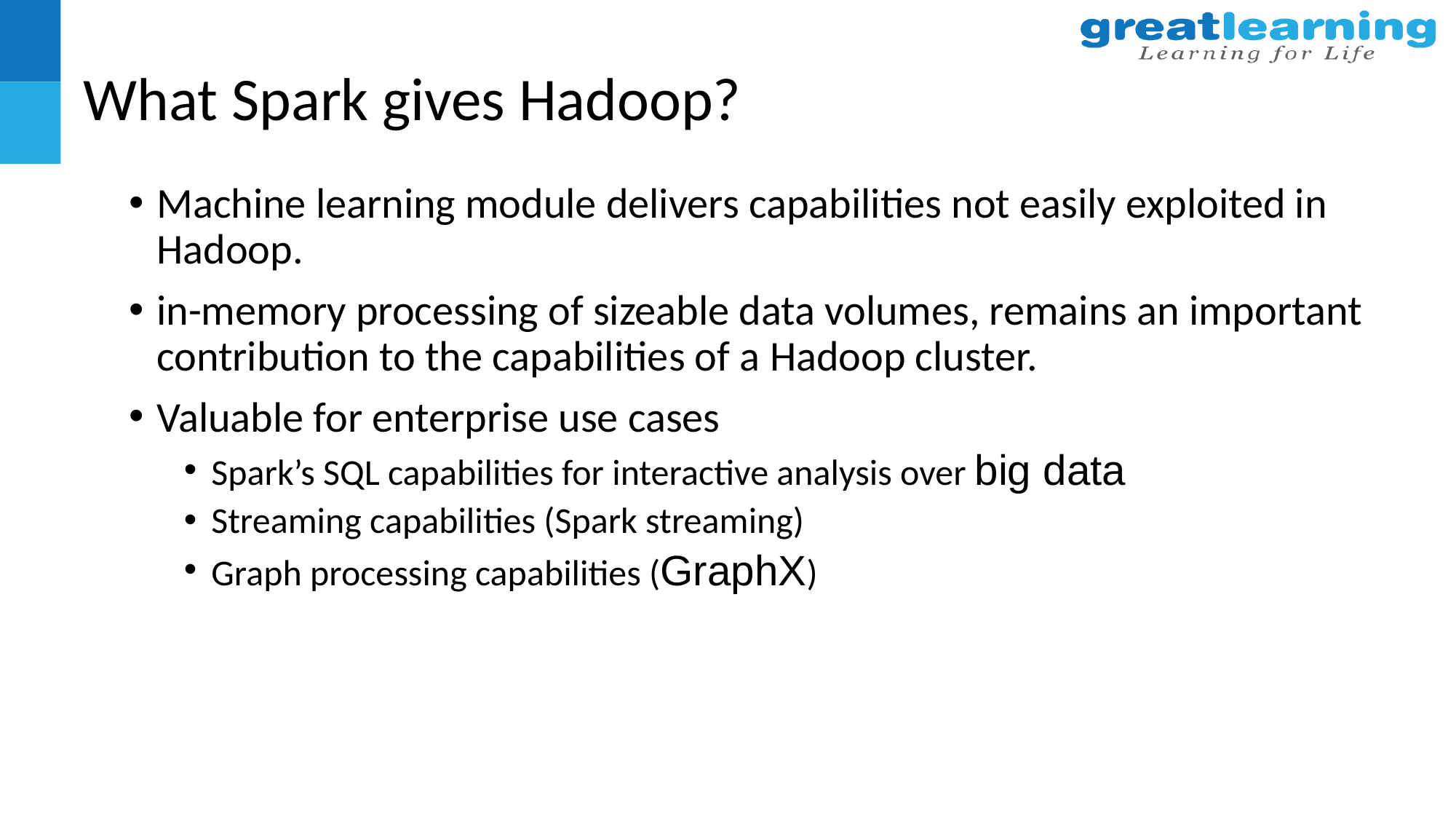

# What Spark gives Hadoop?
Machine learning module delivers capabilities not easily exploited in Hadoop.
in-memory processing of sizeable data volumes, remains an important contribution to the capabilities of a Hadoop cluster.
Valuable for enterprise use cases
Spark’s SQL capabilities for interactive analysis over big data
Streaming capabilities (Spark streaming)
Graph processing capabilities (GraphX)